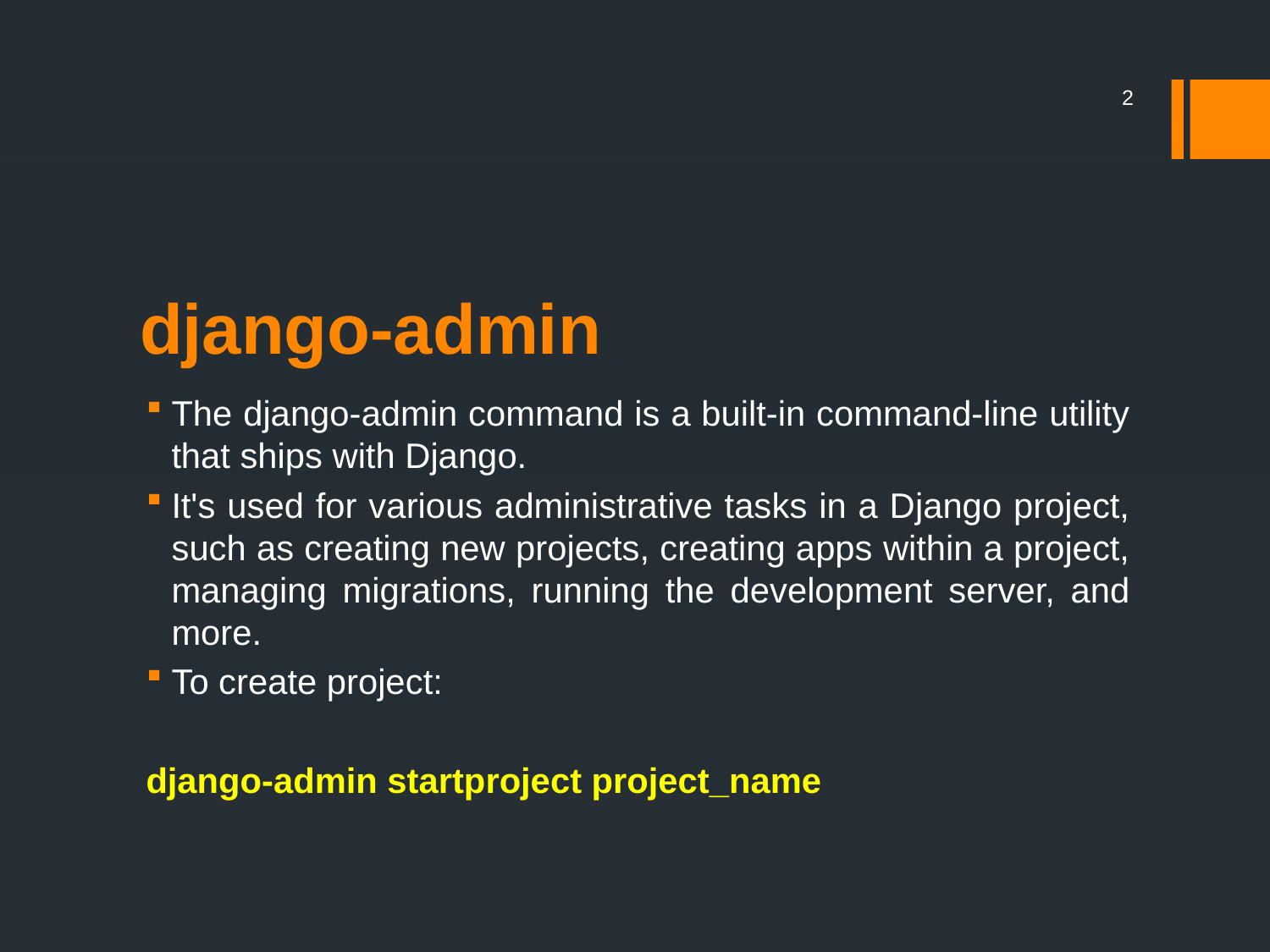

2
# django-admin
The django-admin command is a built-in command-line utility that ships with Django.
It's used for various administrative tasks in a Django project, such as creating new projects, creating apps within a project, managing migrations, running the development server, and more.
To create project:

django-admin startproject project_name